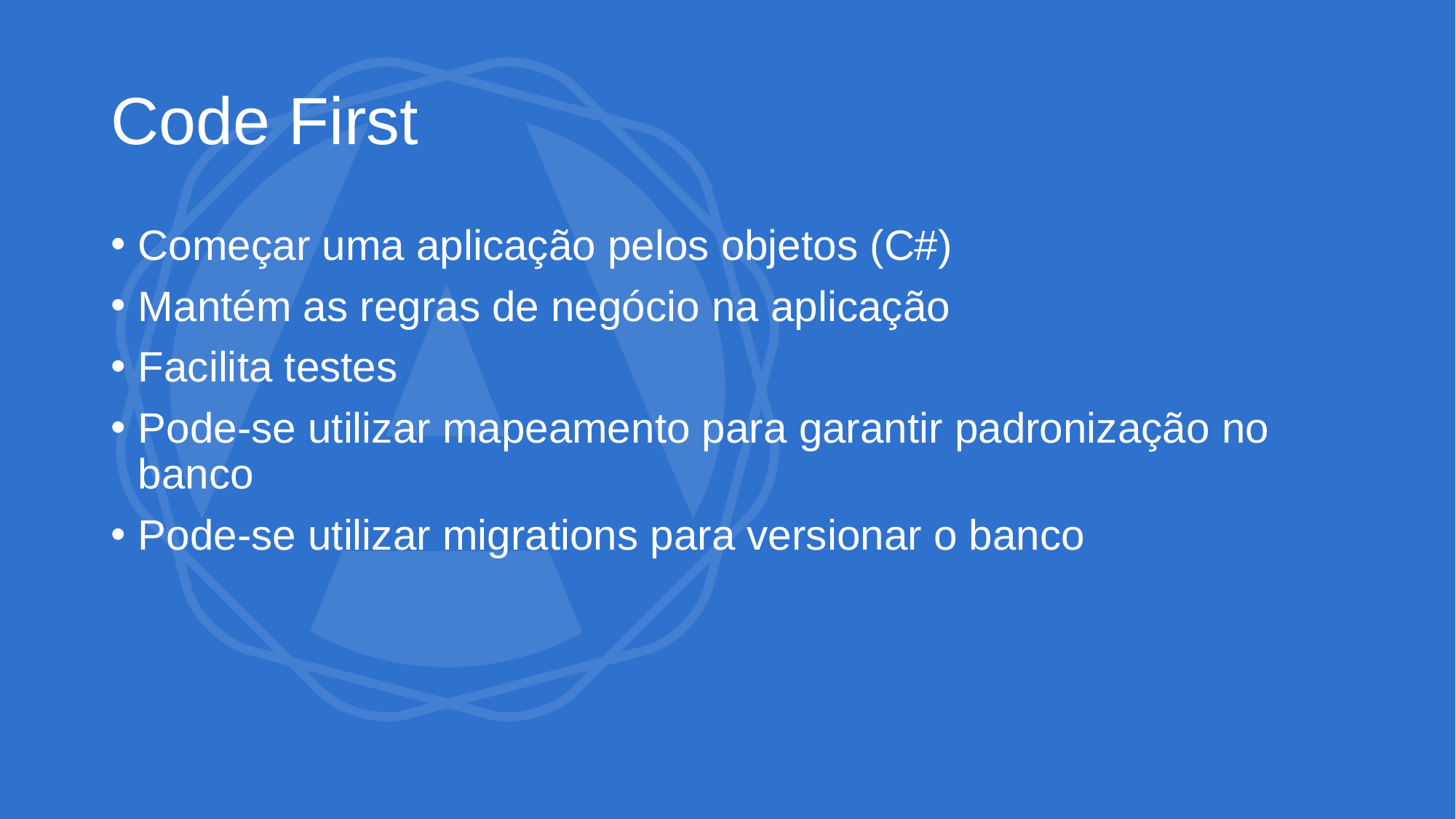

# Code First
Começar uma aplicação pelos objetos (C#)
Mantém as regras de negócio na aplicação
Facilita testes
Pode-se utilizar mapeamento para garantir padronização no banco
Pode-se utilizar migrations para versionar o banco